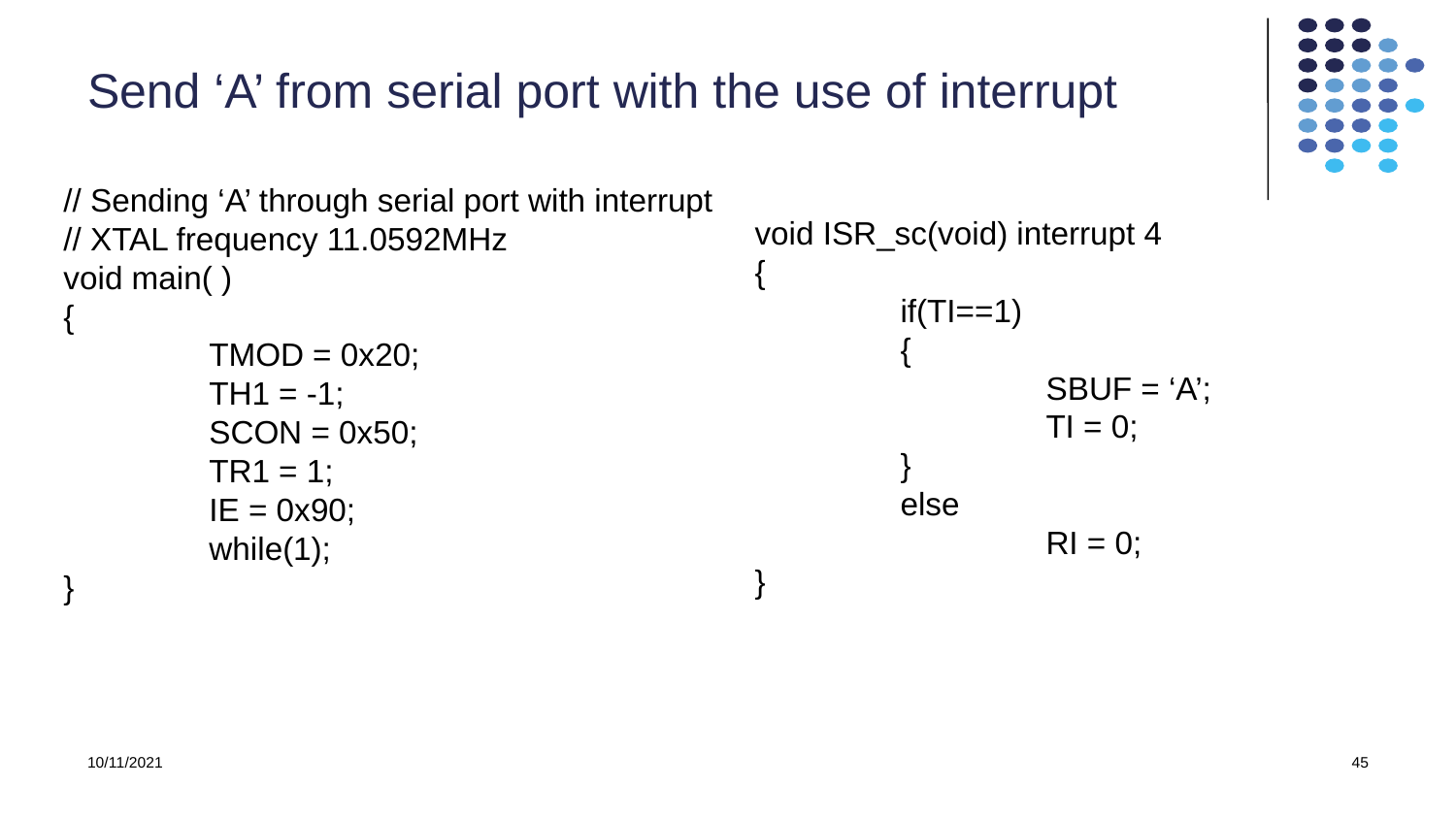

# Send ‘A’ from serial port with the use of interrupt
// Sending ‘A’ through serial port with interrupt
// XTAL frequency 11.0592MHz
void main( )
{
	TMOD = 0x20;
	TH1 = -1;
	SCON = 0x50;
	TR1 = 1;
	IE = 0x90;
	while(1);
}
void ISR_sc(void) interrupt 4
{
	if(TI==1)
	{
		SBUF = ‘A’;
		TI = 0;
	}
	else
		RI = 0;
}

10/11/2021
45